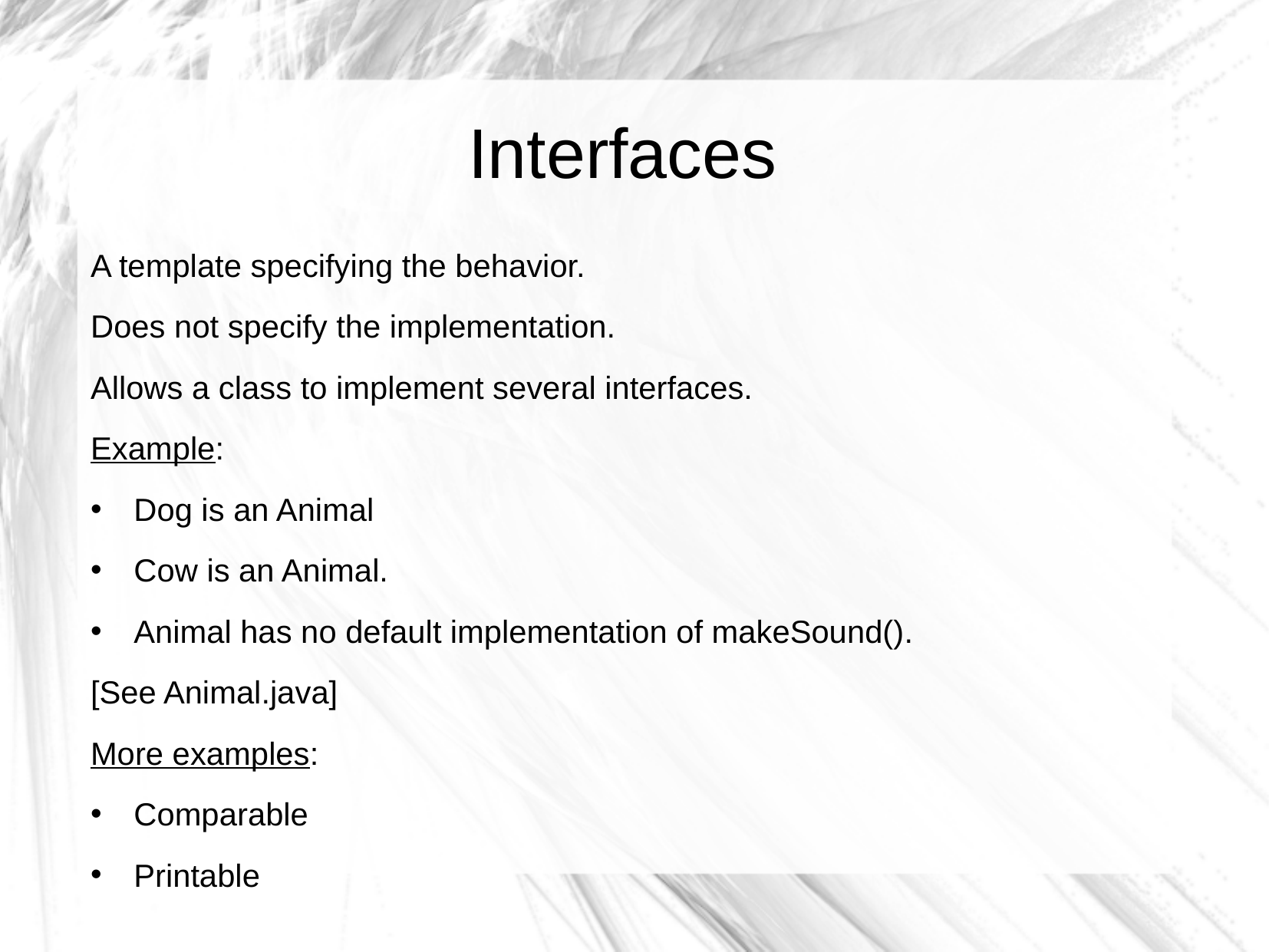

Interfaces
A template specifying the behavior.
Does not specify the implementation.
Allows a class to implement several interfaces.
Example:
Dog is an Animal
Cow is an Animal.
Animal has no default implementation of makeSound().
[See Animal.java]
More examples:
Comparable
Printable